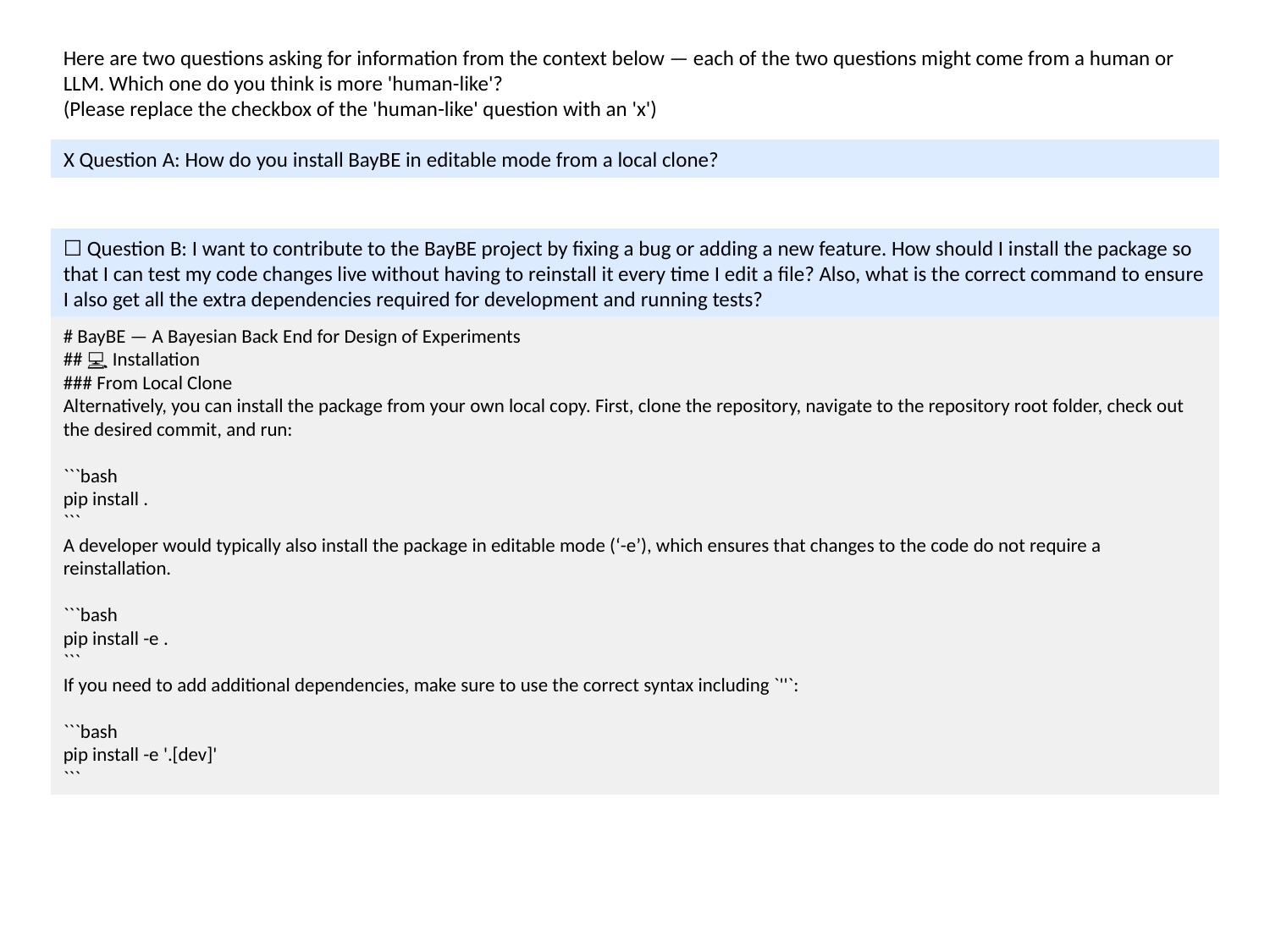

Here are two questions asking for information from the context below — each of the two questions might come from a human or LLM. Which one do you think is more 'human-like'?
(Please replace the checkbox of the 'human-like' question with an 'x')
X Question A: How do you install BayBE in editable mode from a local clone?
☐ Question B: I want to contribute to the BayBE project by fixing a bug or adding a new feature. How should I install the package so that I can test my code changes live without having to reinstall it every time I edit a file? Also, what is the correct command to ensure I also get all the extra dependencies required for development and running tests?
# BayBE — A Bayesian Back End for Design of Experiments
## 💻 Installation
### From Local Clone
Alternatively, you can install the package from your own local copy. First, clone the repository, navigate to the repository root folder, check out the desired commit, and run:

```bash
pip install .
```
A developer would typically also install the package in editable mode (‘-e’), which ensures that changes to the code do not require a reinstallation.

```bash
pip install -e .
```
If you need to add additional dependencies, make sure to use the correct syntax including `''`:

```bash
pip install -e '.[dev]'
```